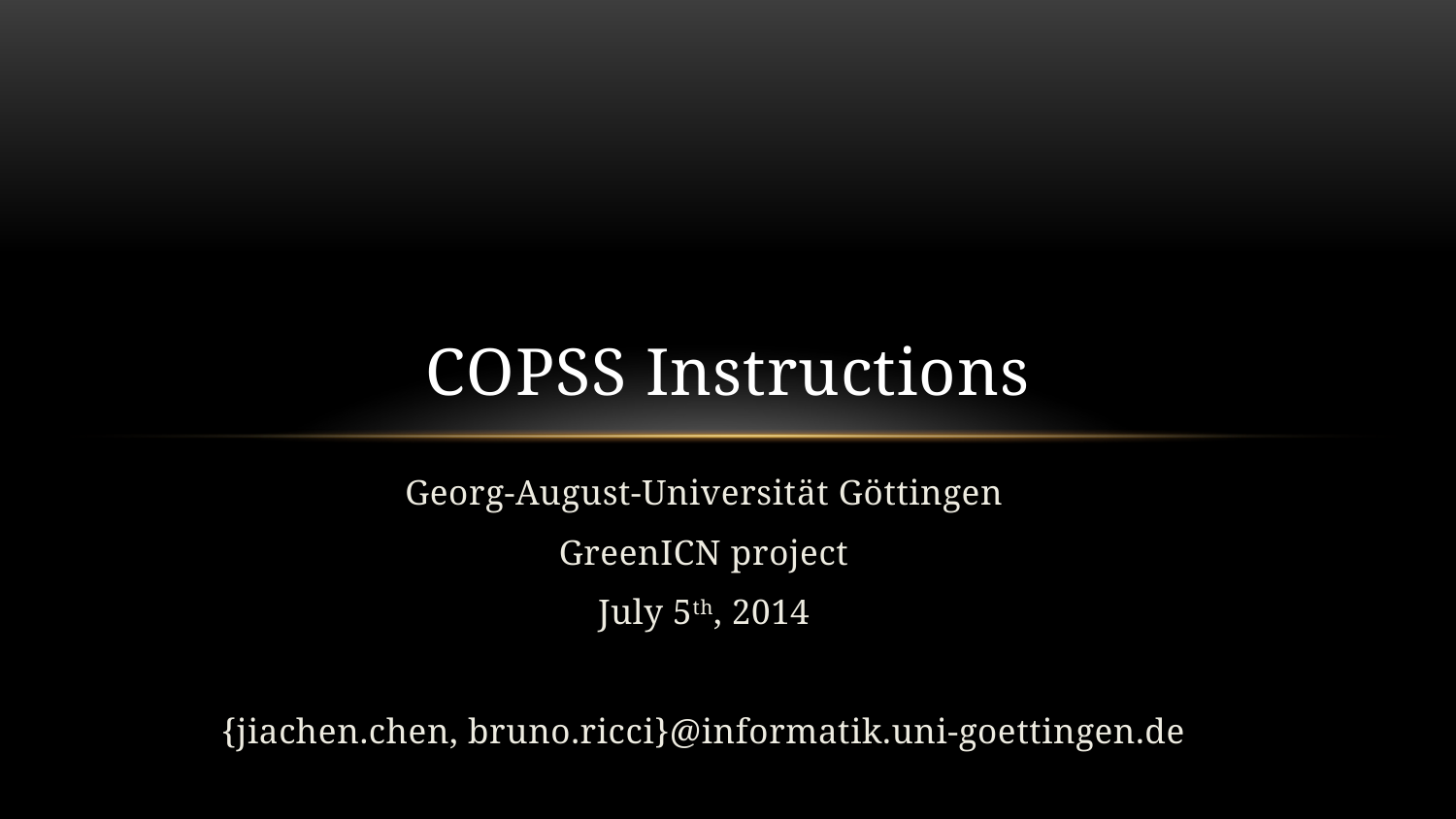

# COPSS Instructions
Georg-August-Universität Göttingen
GreenICN project
July 5th, 2014

{jiachen.chen, bruno.ricci}@informatik.uni-goettingen.de